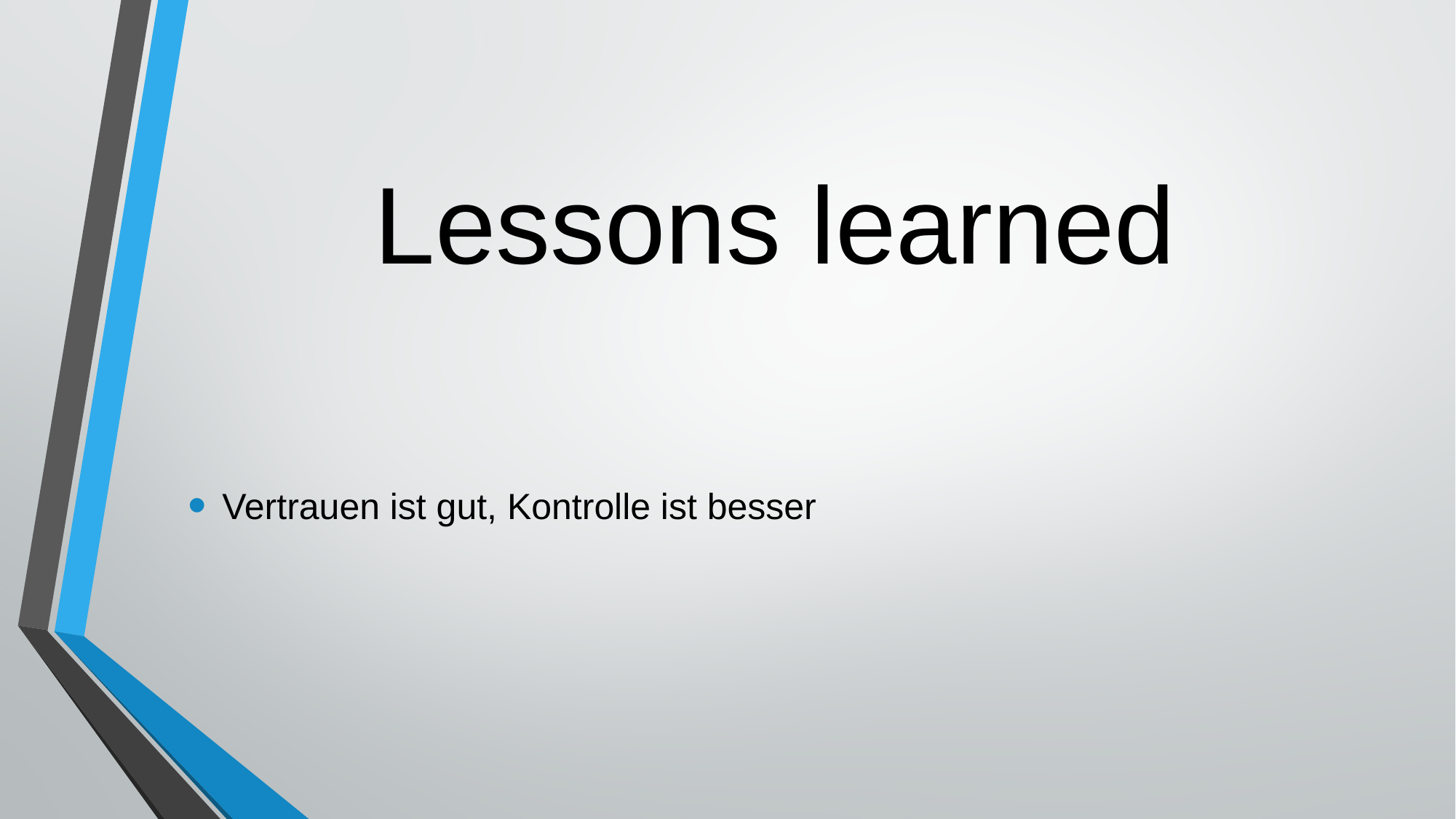

# Lessons learned
Vertrauen ist gut, Kontrolle ist besser